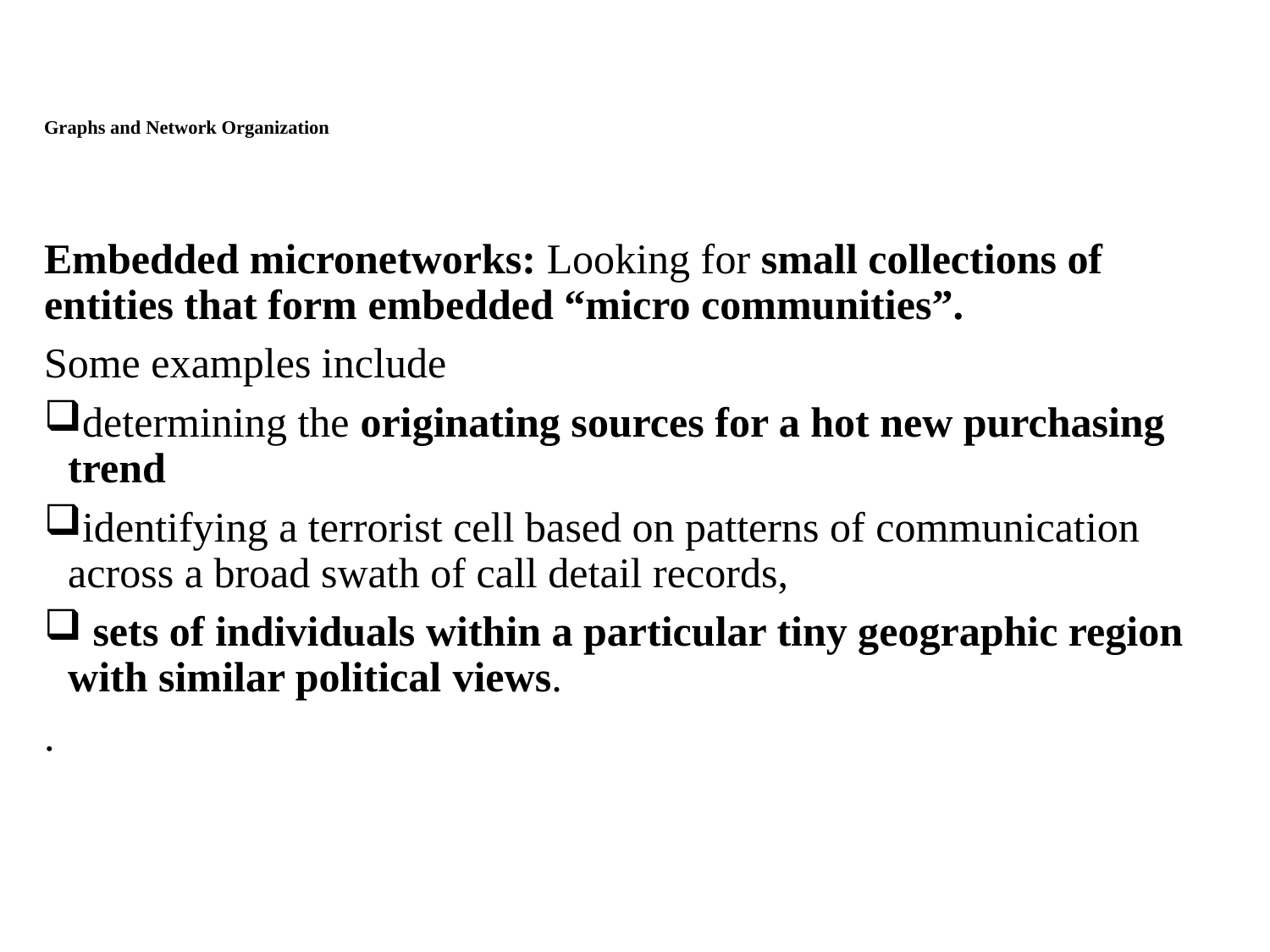

# Graphs and Network Organization

Embedded micronetworks: Looking for small collections of entities that form embedded “micro communities”.
Some examples include
determining the originating sources for a hot new purchasing trend
identifying a terrorist cell based on patterns of communication across a broad swath of call detail records,
 sets of individuals within a particular tiny geographic region with similar political views.
.